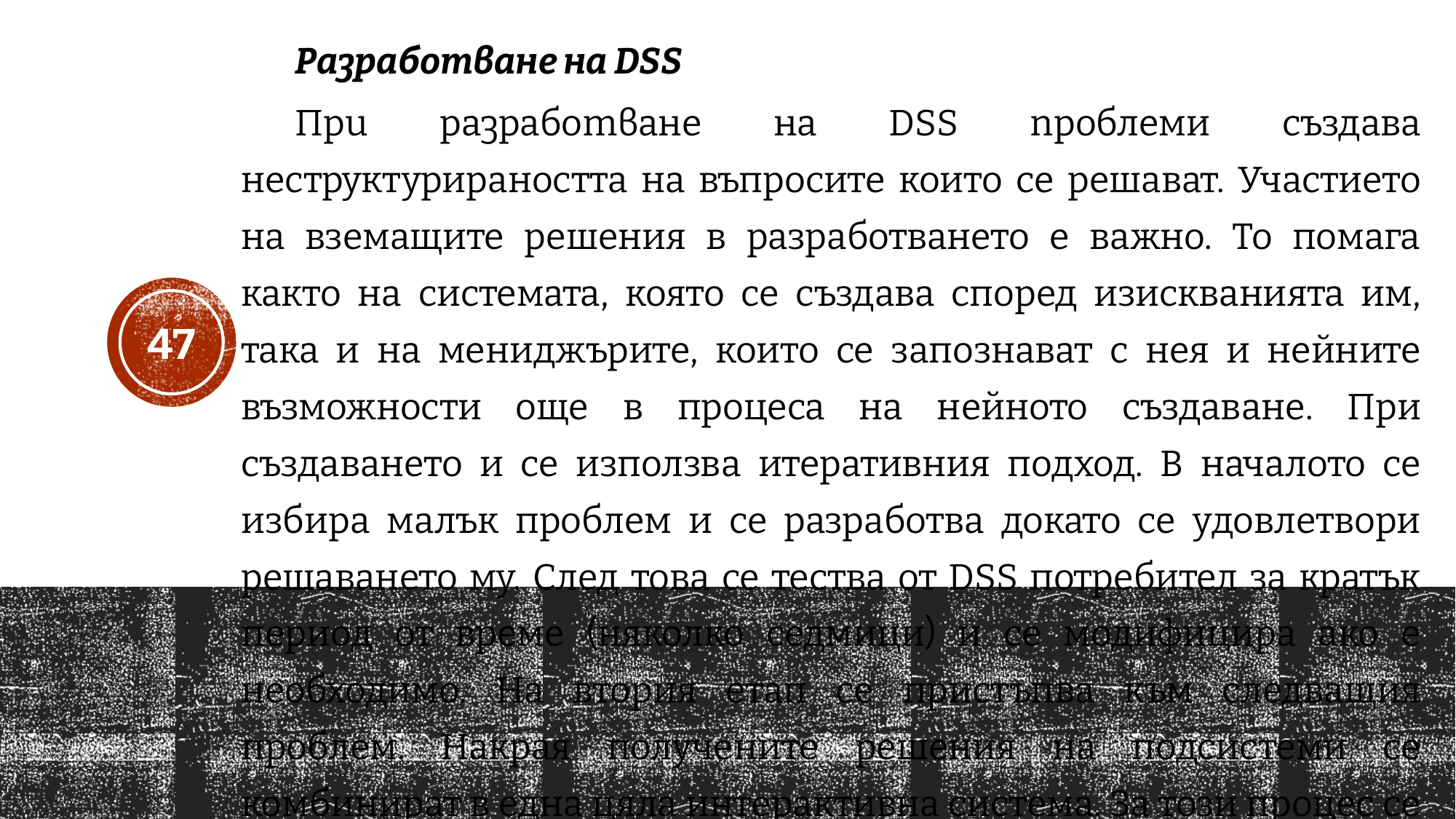

Разработване на DSS
При разработване на DSS проблеми създава неструктурираността на въпросите които се решават. Участието на вземащите решения в разработването е важно. То помага както на системата, която се създава според изискванията им, така и на мениджърите, които се запознават с нея и нейните възможности още в процеса на нейното създаване. При създаването и се използва итеративния подход. В началото се избира малък проблем и се разработва докато се удовлетвори решаването му. След това се тества от DSS потребител за кратък период от време (няколко седмици) и се модифицира ако е необходимо. На втория етап се пристъпва към следващия проблем. Накрая получените решения на подсистеми се комбинират в една цяла интерактивна система. За този процес се използва термина създаване на прототип.
47